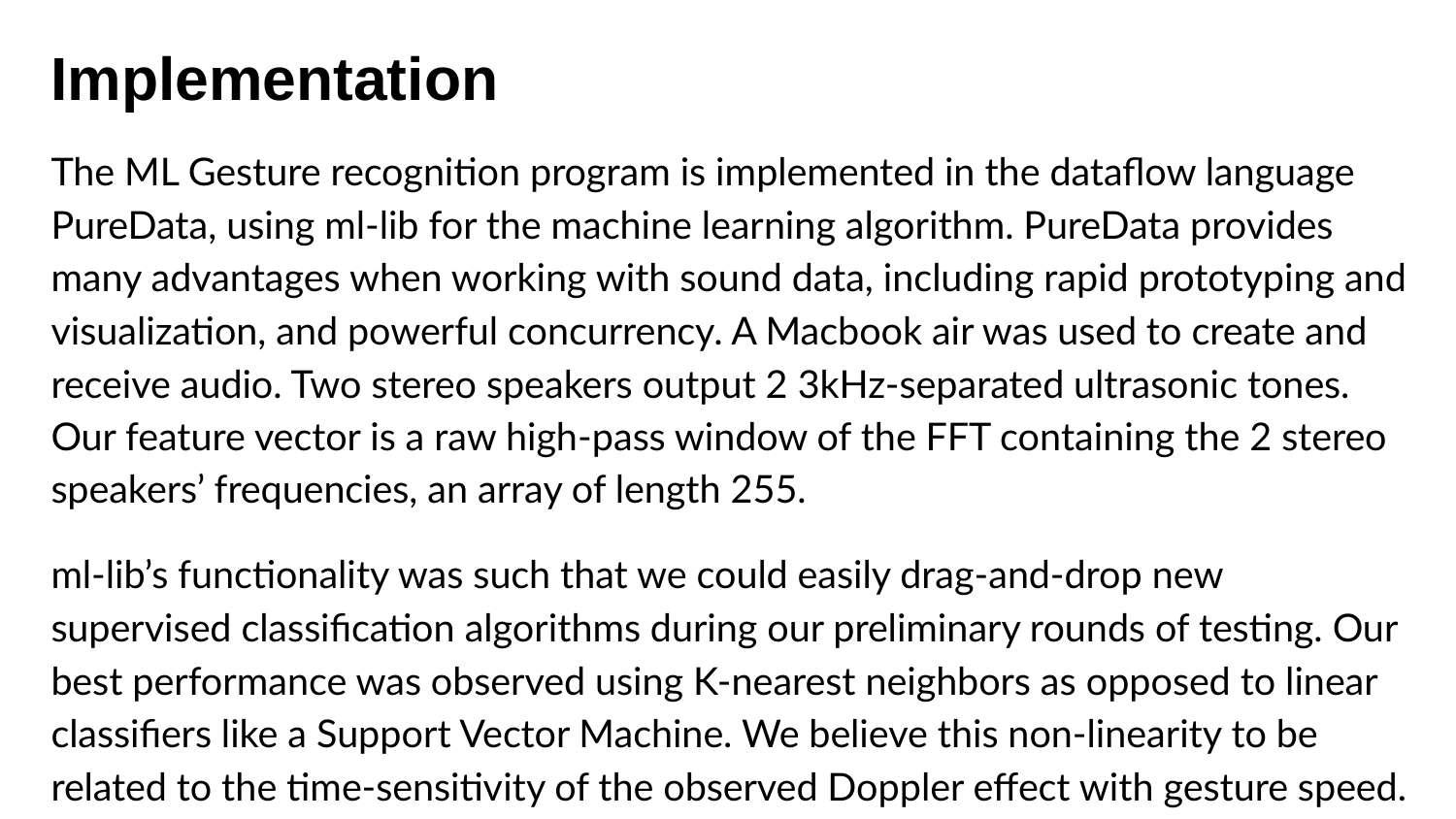

Implementation
The ML Gesture recognition program is implemented in the dataflow language PureData, using ml-lib for the machine learning algorithm. PureData provides many advantages when working with sound data, including rapid prototyping and visualization, and powerful concurrency. A Macbook air was used to create and receive audio. Two stereo speakers output 2 3kHz-separated ultrasonic tones. Our feature vector is a raw high-pass window of the FFT containing the 2 stereo speakers’ frequencies, an array of length 255.
ml-lib’s functionality was such that we could easily drag-and-drop new supervised classification algorithms during our preliminary rounds of testing. Our best performance was observed using K-nearest neighbors as opposed to linear classifiers like a Support Vector Machine. We believe this non-linearity to be related to the time-sensitivity of the observed Doppler effect with gesture speed.